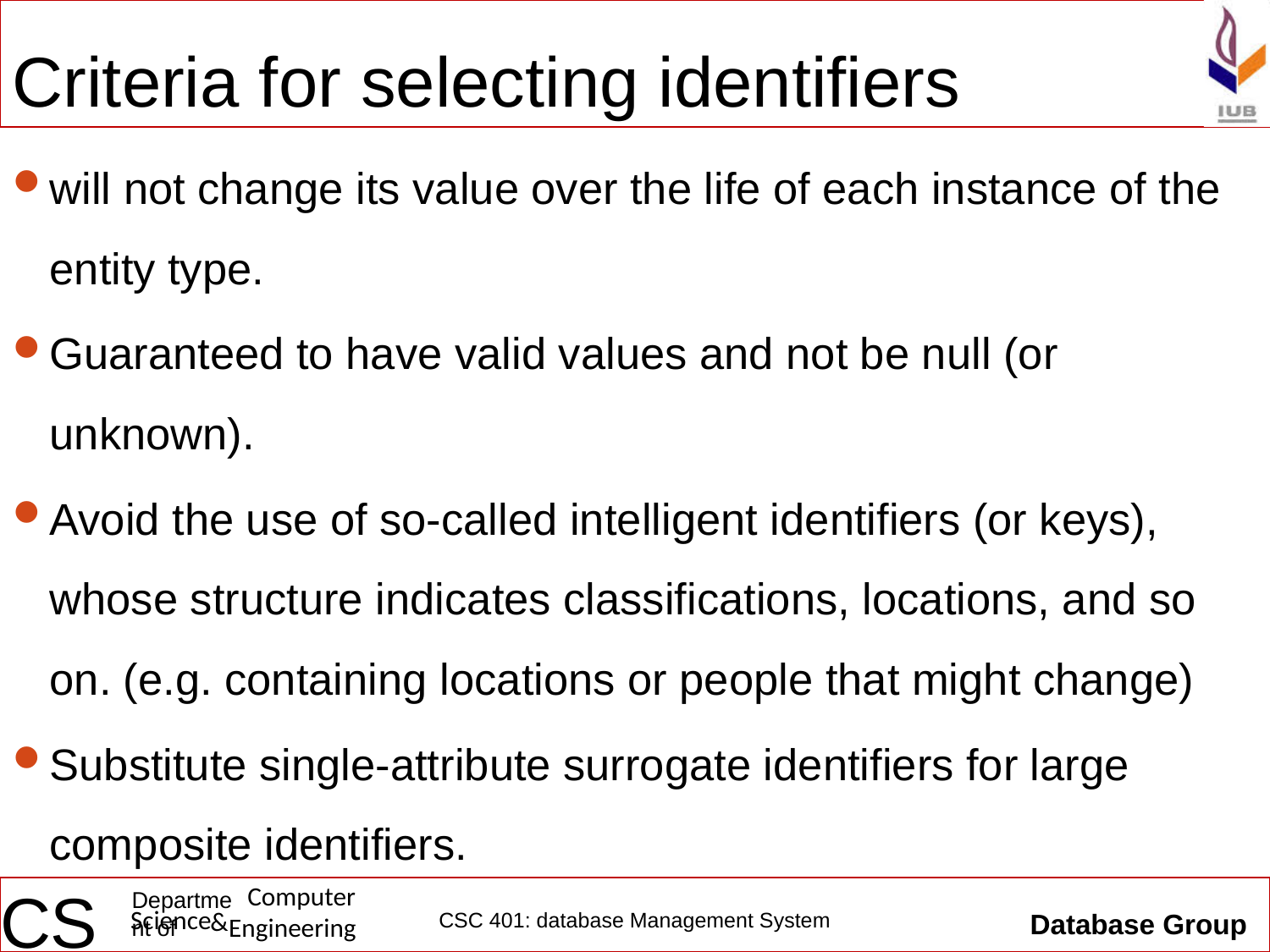

# Criteria for selecting identifiers
will not change its value over the life of each instance of the entity type.
Guaranteed to have valid values and not be null (or unknown).
Avoid the use of so-called intelligent identifiers (or keys), whose structure indicates classifications, locations, and so on. (e.g. containing locations or people that might change)
Substitute single-attribute surrogate identifiers for large composite identifiers.
CSC 401: database Management System